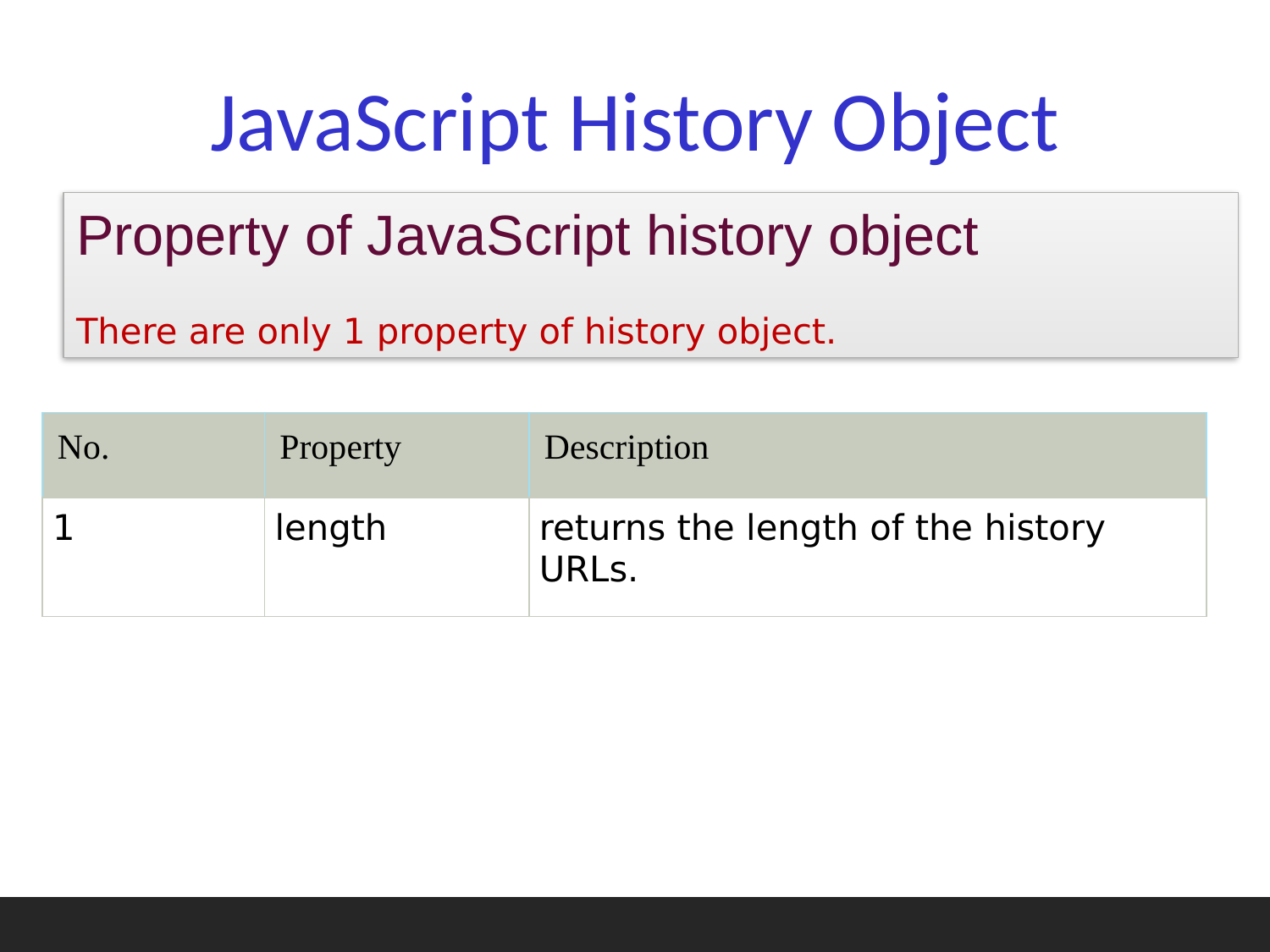

# JavaScript History Object
Property of JavaScript history object

There are only 1 property of history object.
| No. | Property | Description |
| --- | --- | --- |
| 1 | length | returns the length of the history URLs. |